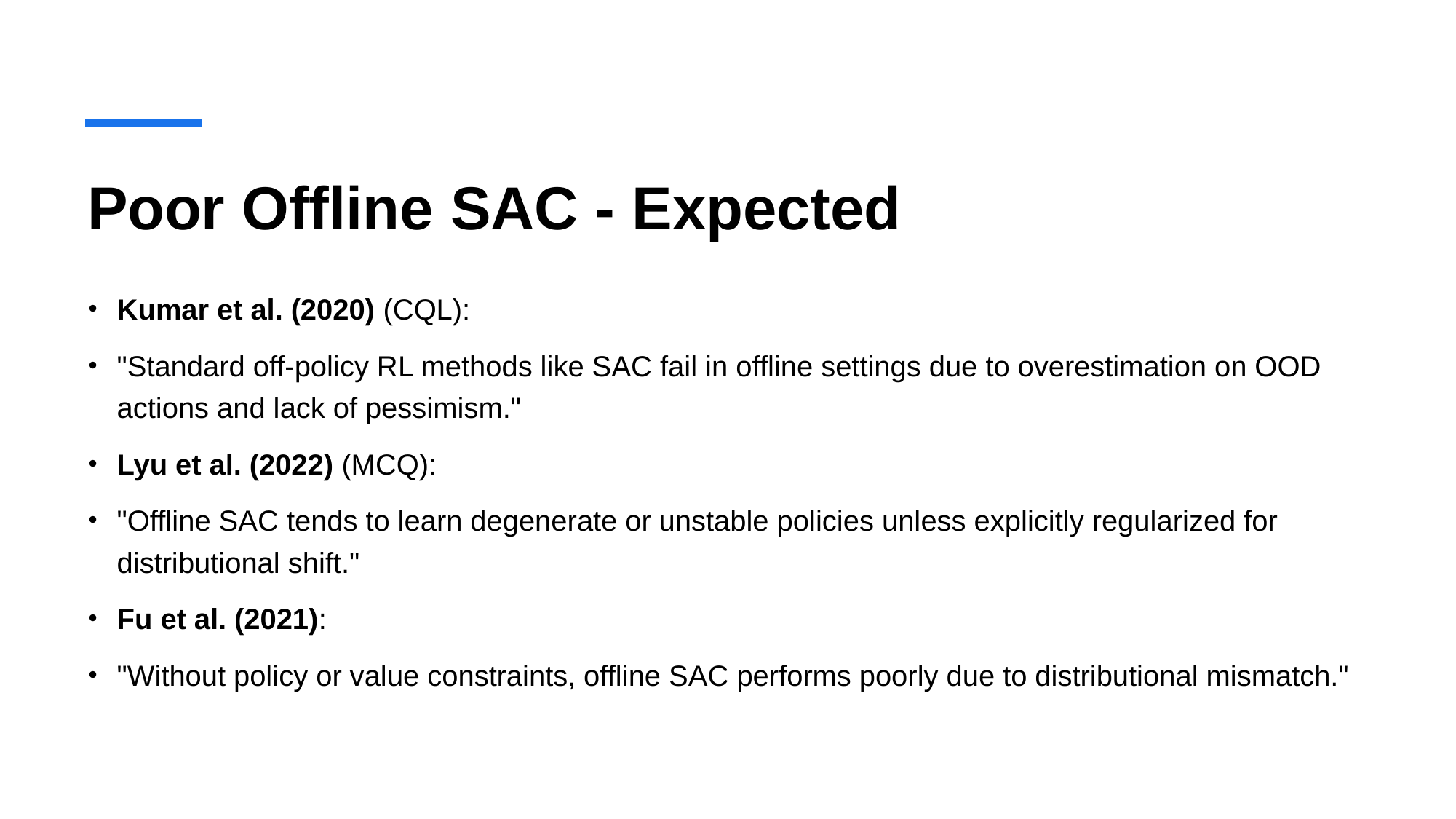

# Poor Offline SAC - Expected
Kumar et al. (2020) (CQL):
"Standard off-policy RL methods like SAC fail in offline settings due to overestimation on OOD actions and lack of pessimism."
Lyu et al. (2022) (MCQ):
"Offline SAC tends to learn degenerate or unstable policies unless explicitly regularized for distributional shift."
Fu et al. (2021):
"Without policy or value constraints, offline SAC performs poorly due to distributional mismatch."